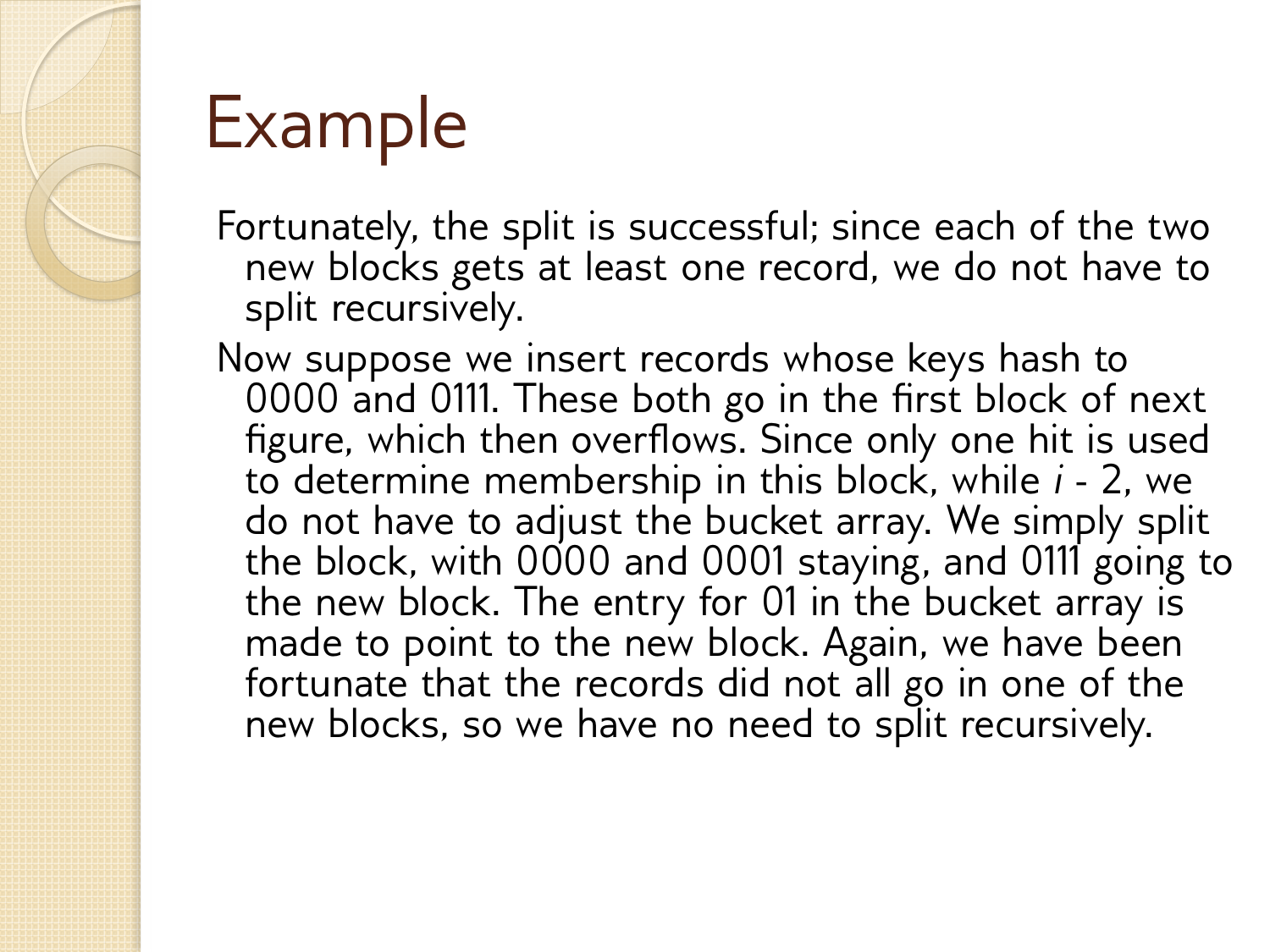

# Example
Fortunately, the split is successful; since each of the two new blocks gets at least one record, we do not have to split recursively.
Now suppose we insert records whose keys hash to 0000 and 0111. These both go in the first block of next figure, which then overflows. Since only one hit is used to determine membership in this block, while i - 2, we do not have to adjust the bucket array. We simply split the block, with 0000 and 0001 staying, and 0111 going to the new block. The entry for 01 in the bucket array is made to point to the new block. Again, we have been fortunate that the records did not all go in one of the new blocks, so we have no need to split recursively.